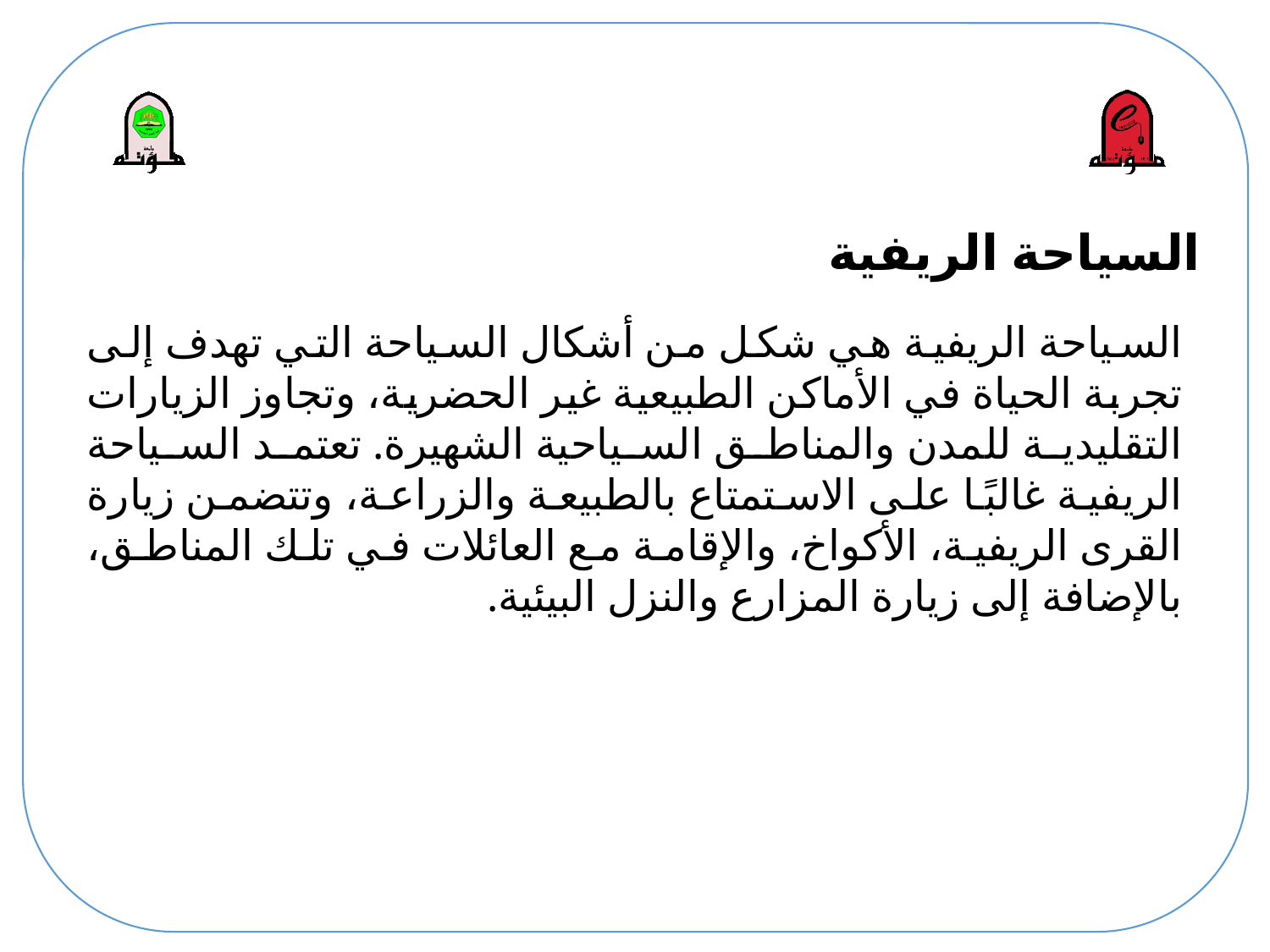

# السياحة الريفية
السياحة الريفية هي شكل من أشكال السياحة التي تهدف إلى تجربة الحياة في الأماكن الطبيعية غير الحضرية، وتجاوز الزيارات التقليدية للمدن والمناطق السياحية الشهيرة. تعتمد السياحة الريفية غالبًا على الاستمتاع بالطبيعة والزراعة، وتتضمن زيارة القرى الريفية، الأكواخ، والإقامة مع العائلات في تلك المناطق، بالإضافة إلى زيارة المزارع والنزل البيئية.